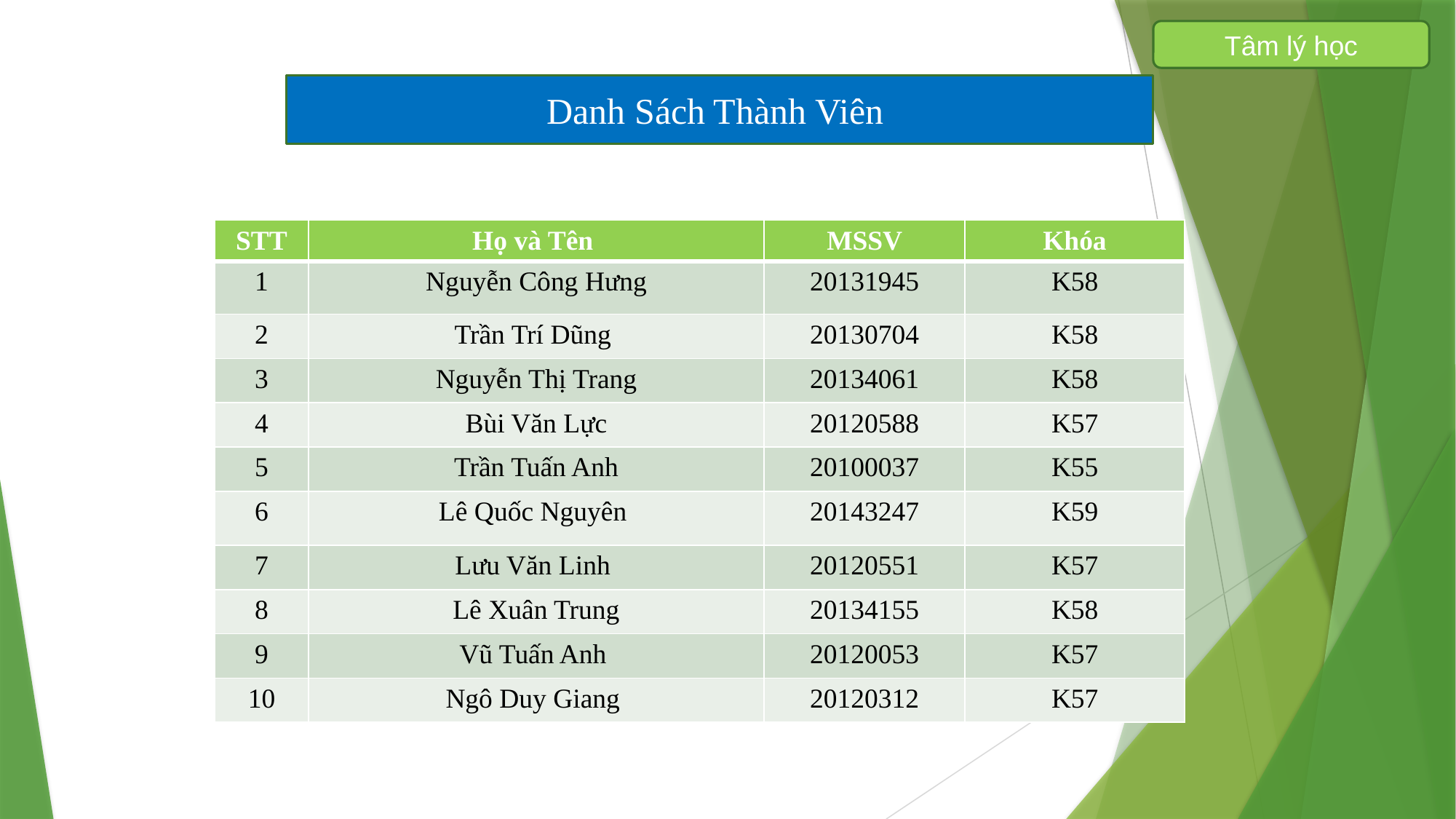

Tâm lý học
Danh Sách Thành Viên
| STT | Họ và Tên | MSSV | Khóa |
| --- | --- | --- | --- |
| 1 | Nguyễn Công Hưng | 20131945 | K58 |
| 2 | Trần Trí Dũng | 20130704 | K58 |
| 3 | Nguyễn Thị Trang | 20134061 | K58 |
| 4 | Bùi Văn Lực | 20120588 | K57 |
| 5 | Trần Tuấn Anh | 20100037 | K55 |
| 6 | Lê Quốc Nguyên | 20143247 | K59 |
| 7 | Lưu Văn Linh | 20120551 | K57 |
| 8 | Lê Xuân Trung | 20134155 | K58 |
| 9 | Vũ Tuấn Anh | 20120053 | K57 |
| 10 | Ngô Duy Giang | 20120312 | K57 |